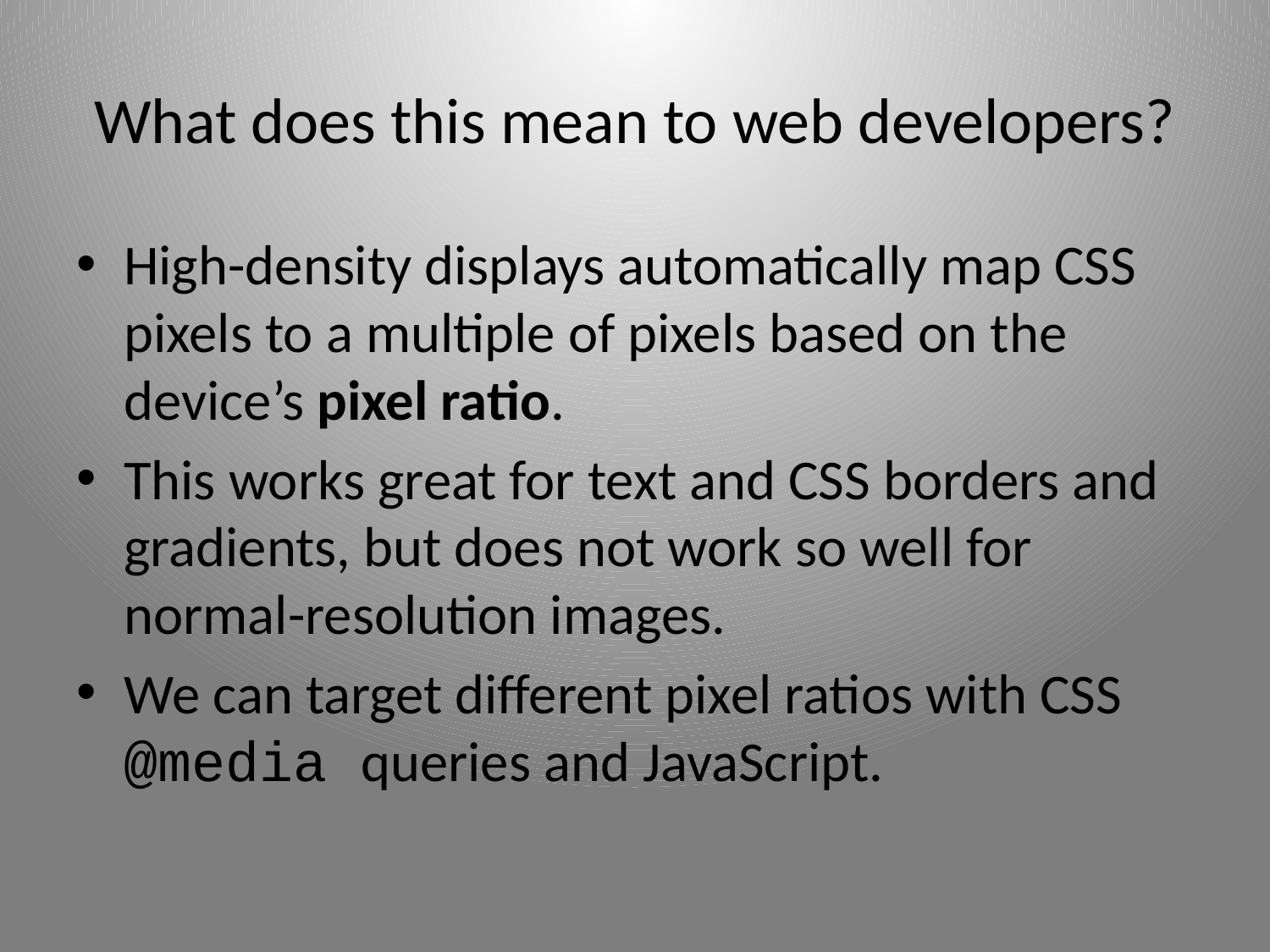

# What does this mean to web developers?
High-density displays automatically map CSS pixels to a multiple of pixels based on the device’s pixel ratio.
This works great for text and CSS borders and gradients, but does not work so well for normal-resolution images.
We can target different pixel ratios with CSS @media queries and JavaScript.